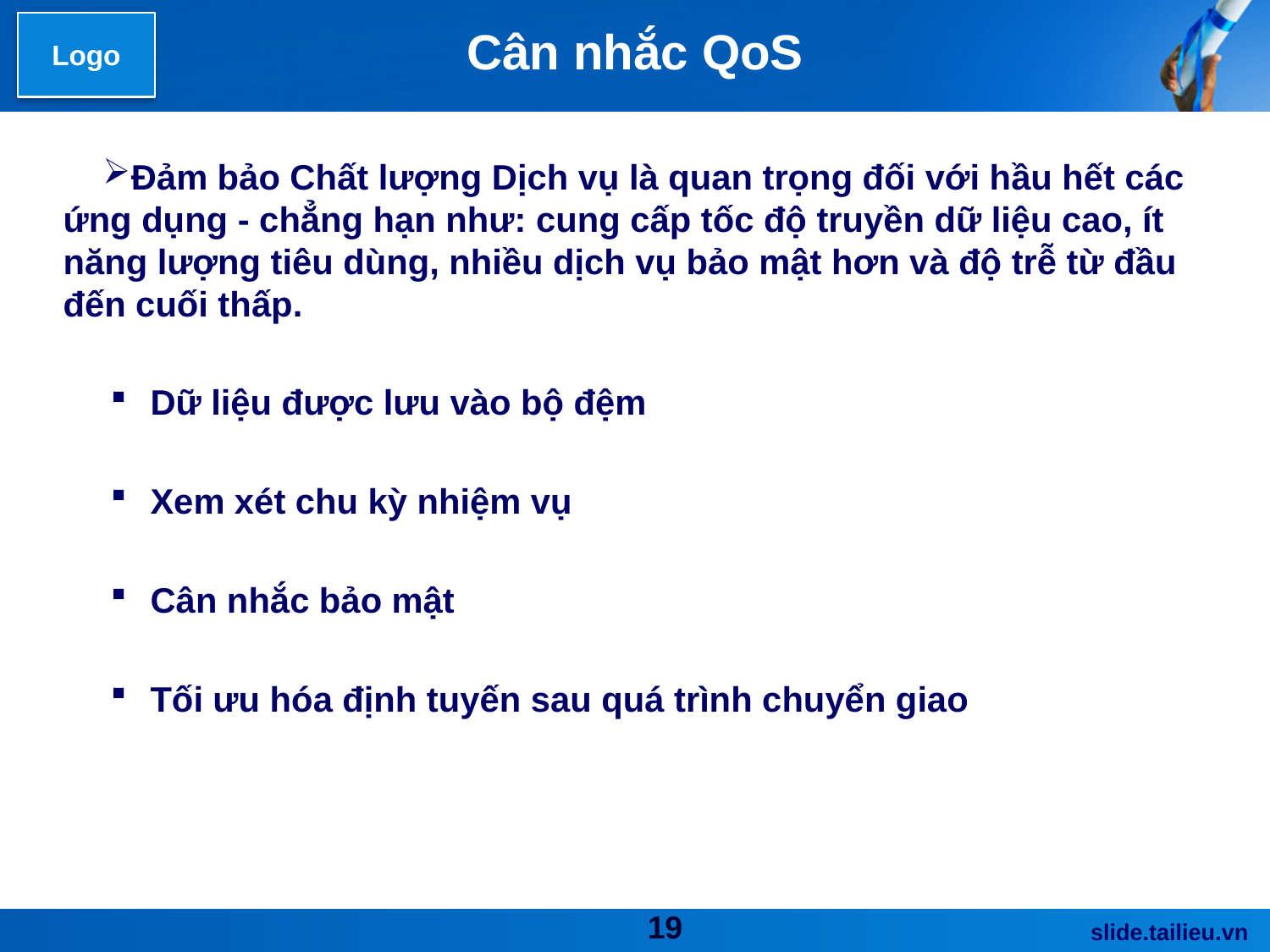

# Cân nhắc QoS
Đảm bảo Chất lượng Dịch vụ là quan trọng đối với hầu hết các ứng dụng - chẳng hạn như: cung cấp tốc độ truyền dữ liệu cao, ít năng lượng tiêu dùng, nhiều dịch vụ bảo mật hơn và độ trễ từ đầu đến cuối thấp.

Dữ liệu được lưu vào bộ đệm

Xem xét chu kỳ nhiệm vụ

Cân nhắc bảo mật

Tối ưu hóa định tuyến sau quá trình chuyển giao

19